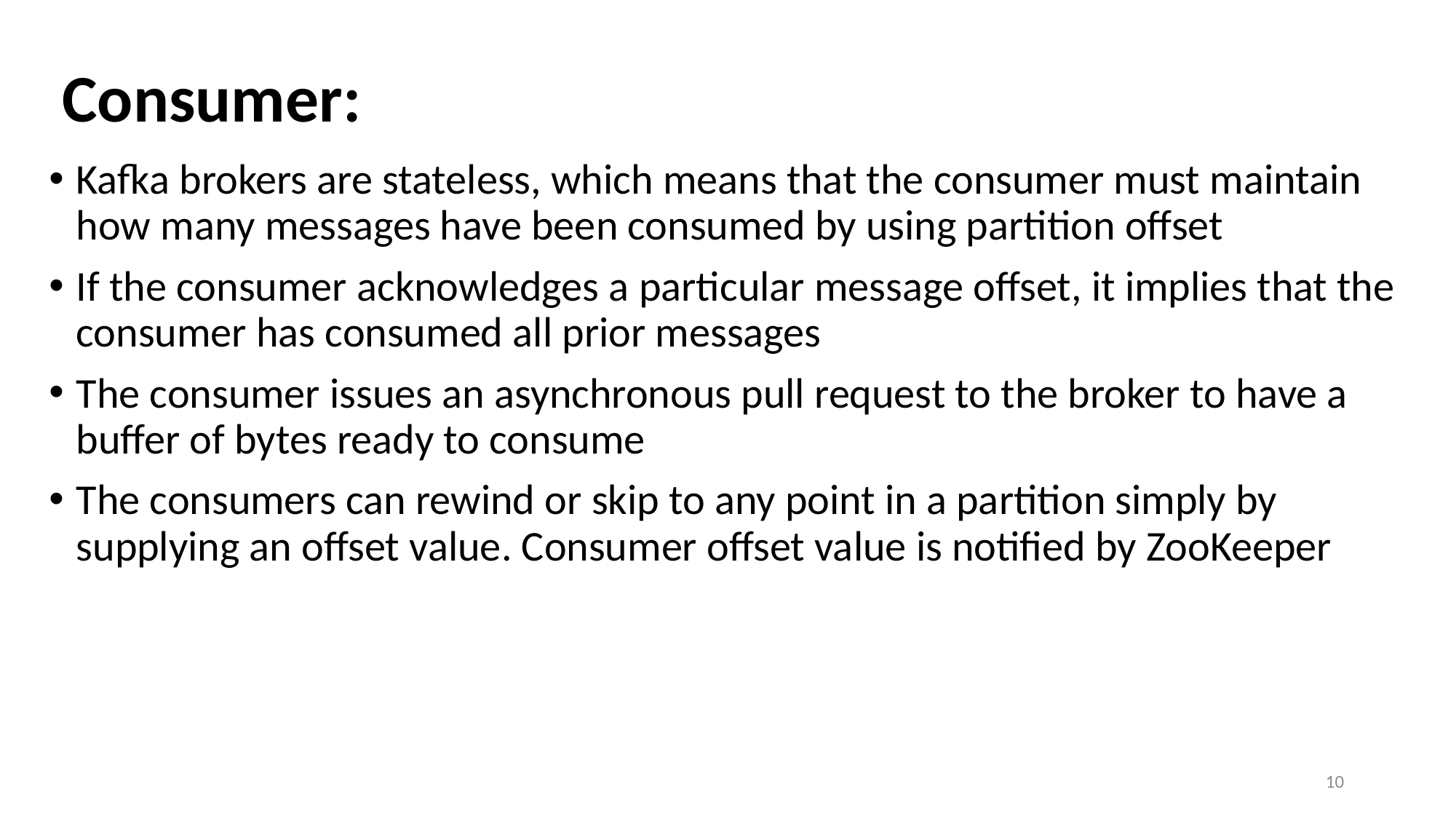

# Consumer:
Kafka brokers are stateless, which means that the consumer must maintain how many messages have been consumed by using partition offset
If the consumer acknowledges a particular message offset, it implies that the consumer has consumed all prior messages
The consumer issues an asynchronous pull request to the broker to have a buffer of bytes ready to consume
The consumers can rewind or skip to any point in a partition simply by supplying an offset value. Consumer offset value is notified by ZooKeeper

10